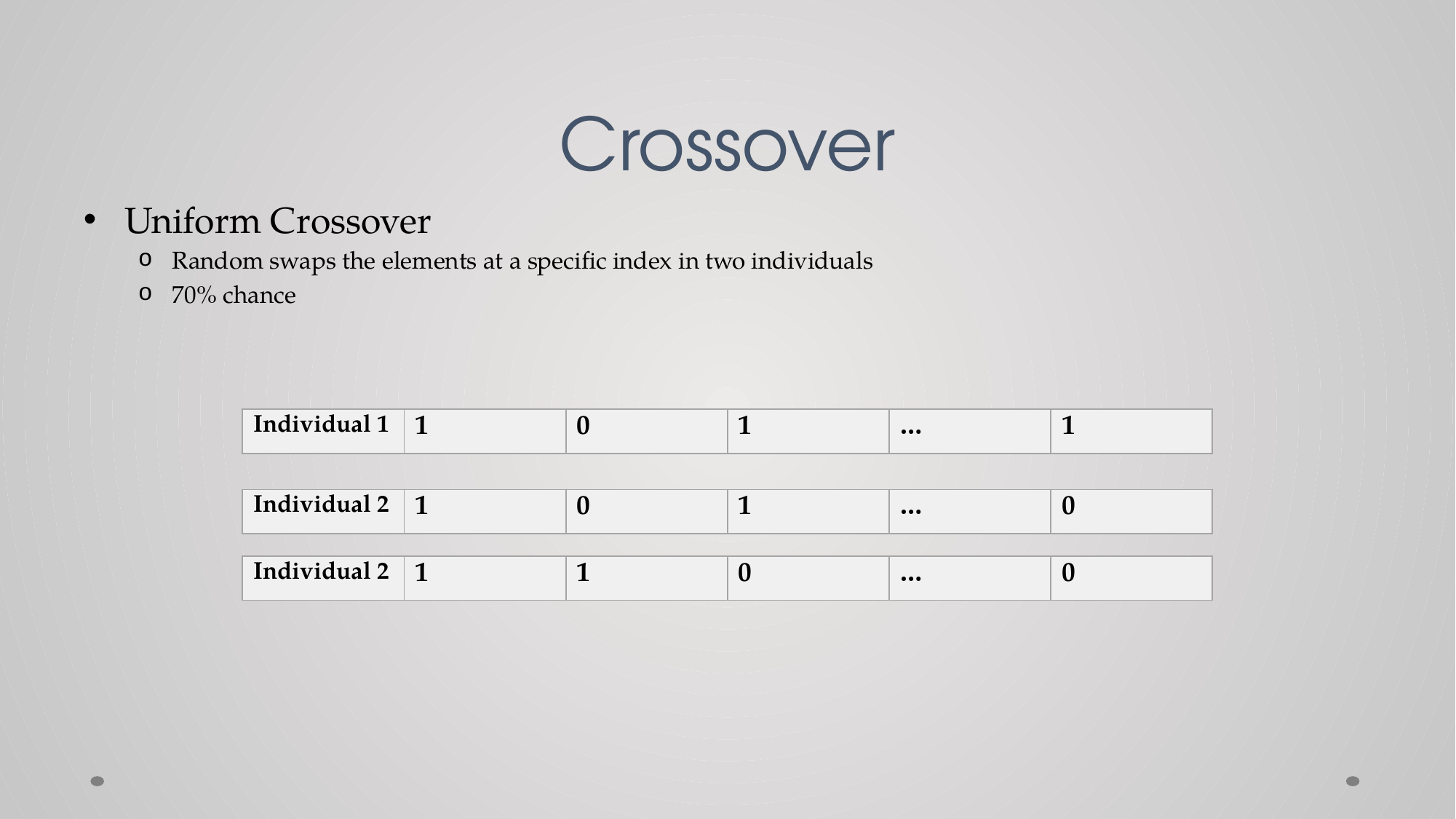

# Crossover
Uniform Crossover
Random swaps the elements at a specific index in two individuals
70% chance
| Individual 1 | 1 | 0 | 1 | … | 1 |
| --- | --- | --- | --- | --- | --- |
| Individual 1 | 1 | 1 | 0 | … | 1 |
| --- | --- | --- | --- | --- | --- |
| Individual 2 | 1 | 0 | 1 | … | 0 |
| --- | --- | --- | --- | --- | --- |
| Individual 2 | 1 | 1 | 0 | … | 0 |
| --- | --- | --- | --- | --- | --- |